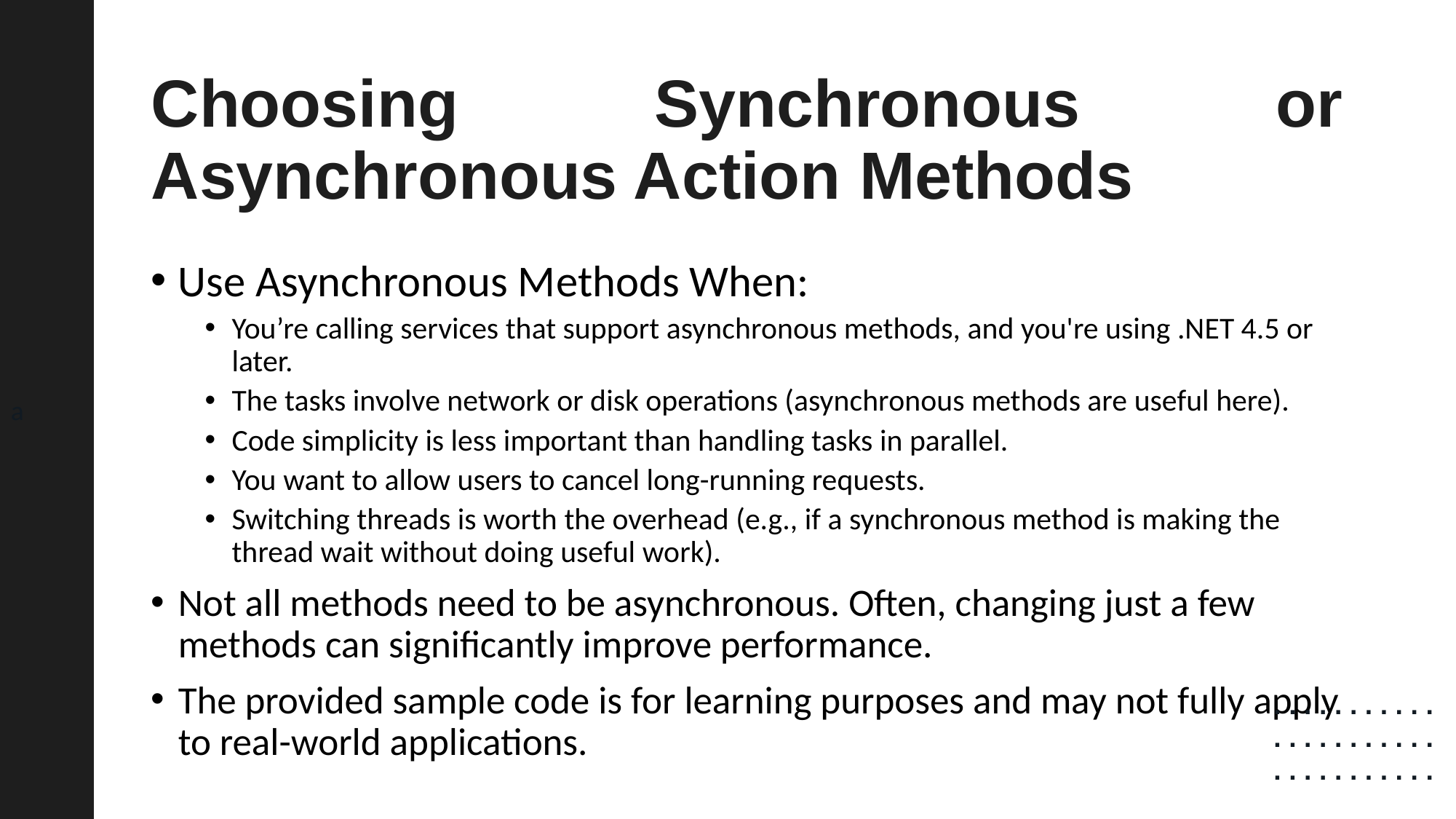

a
# Choosing Synchronous or Asynchronous Action Methods
Use Asynchronous Methods When:
You’re calling services that support asynchronous methods, and you're using .NET 4.5 or later.
The tasks involve network or disk operations (asynchronous methods are useful here).
Code simplicity is less important than handling tasks in parallel.
You want to allow users to cancel long-running requests.
Switching threads is worth the overhead (e.g., if a synchronous method is making the thread wait without doing useful work).
Not all methods need to be asynchronous. Often, changing just a few methods can significantly improve performance.
The provided sample code is for learning purposes and may not fully apply to real-world applications.

. . . . . . . . . . .
. . . . . . . . . . .
. . . . . . . . . . .